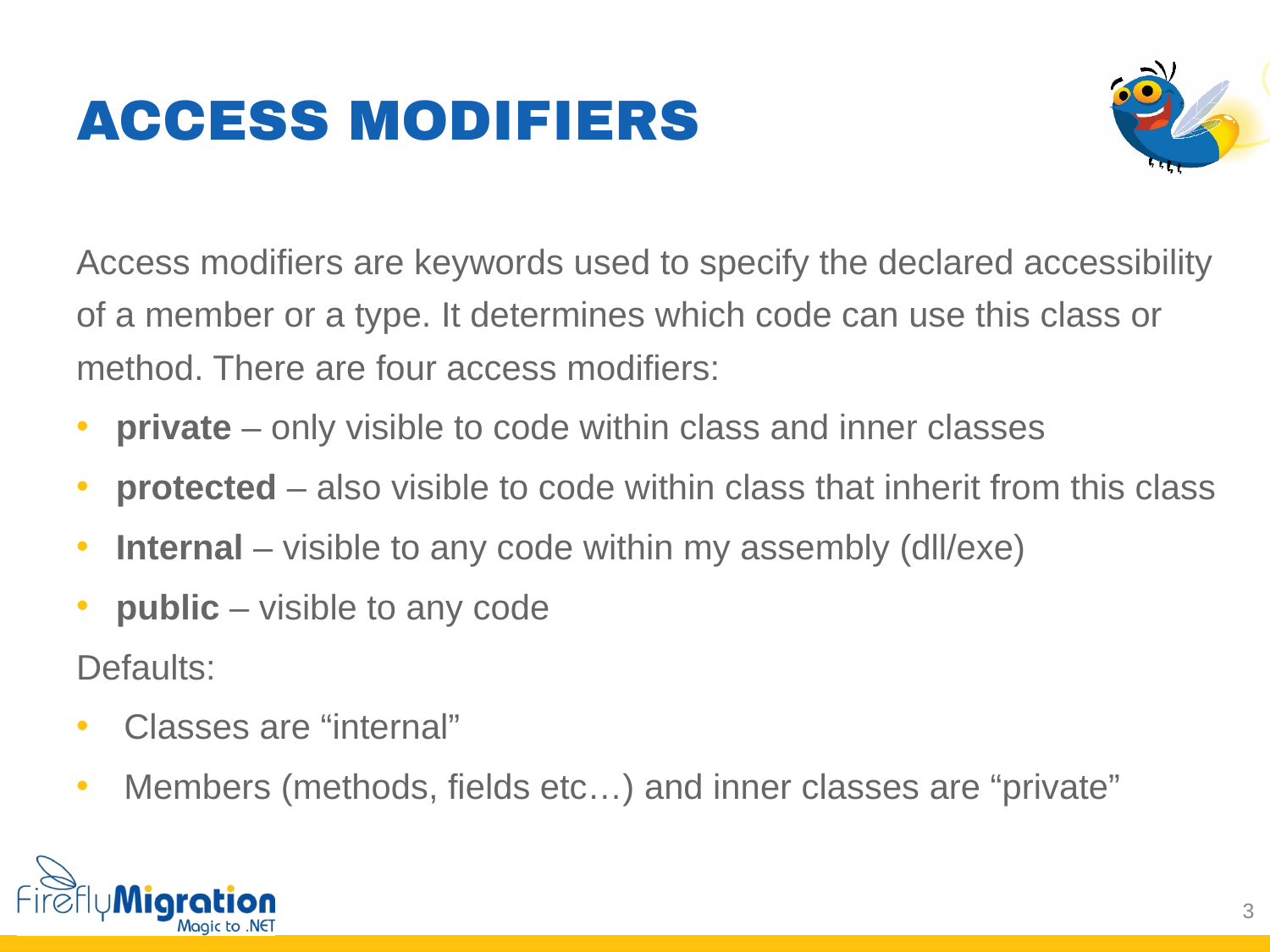

# Access Modifiers
Access modifiers are keywords used to specify the declared accessibility of a member or a type. It determines which code can use this class or method. There are four access modifiers:
private – only visible to code within class and inner classes
protected – also visible to code within class that inherit from this class
Internal – visible to any code within my assembly (dll/exe)
public – visible to any code
Defaults:
Classes are “internal”
Members (methods, fields etc…) and inner classes are “private”

3